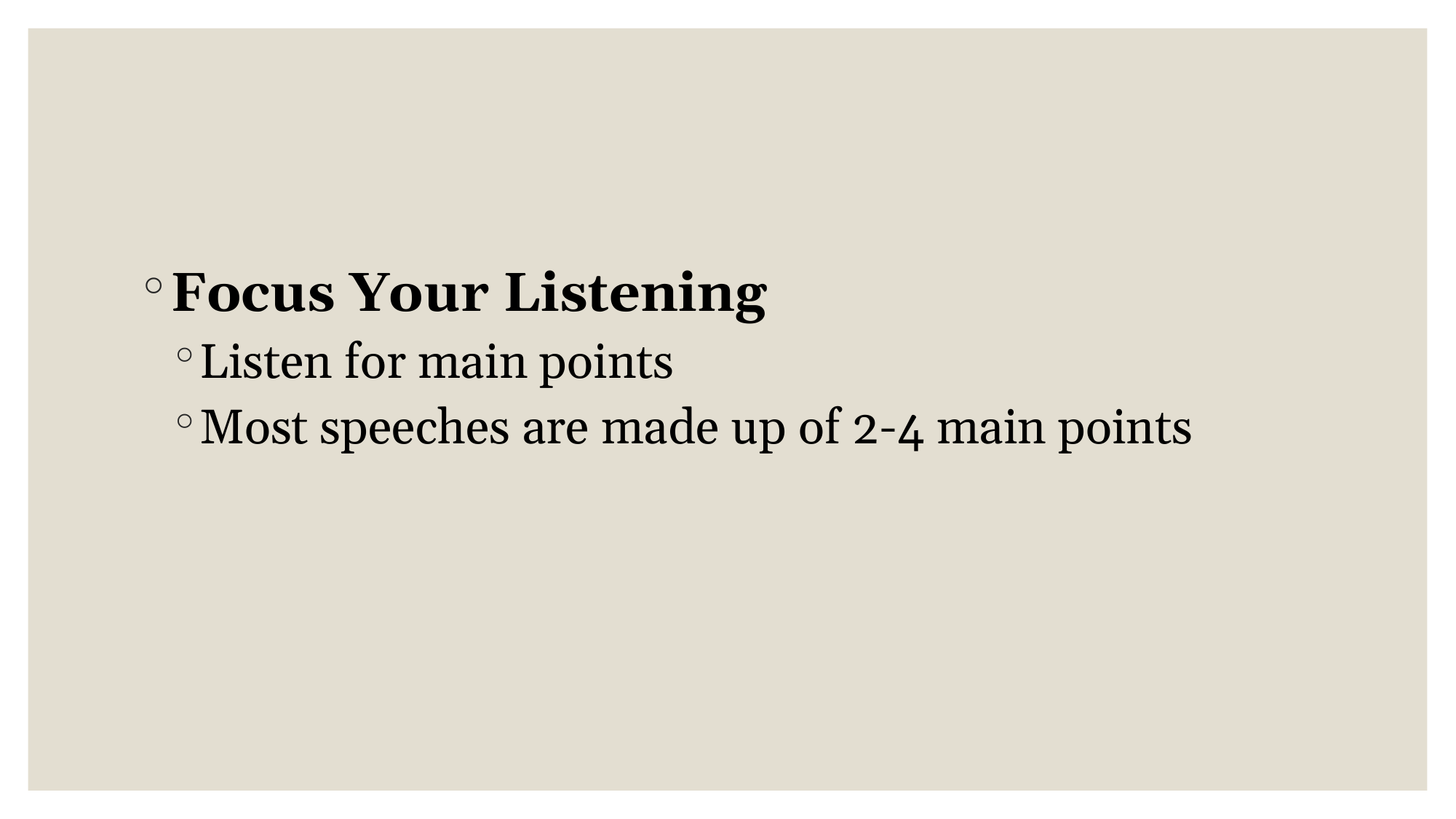

#
Focus Your Listening
Listen for main points
Most speeches are made up of 2-4 main points